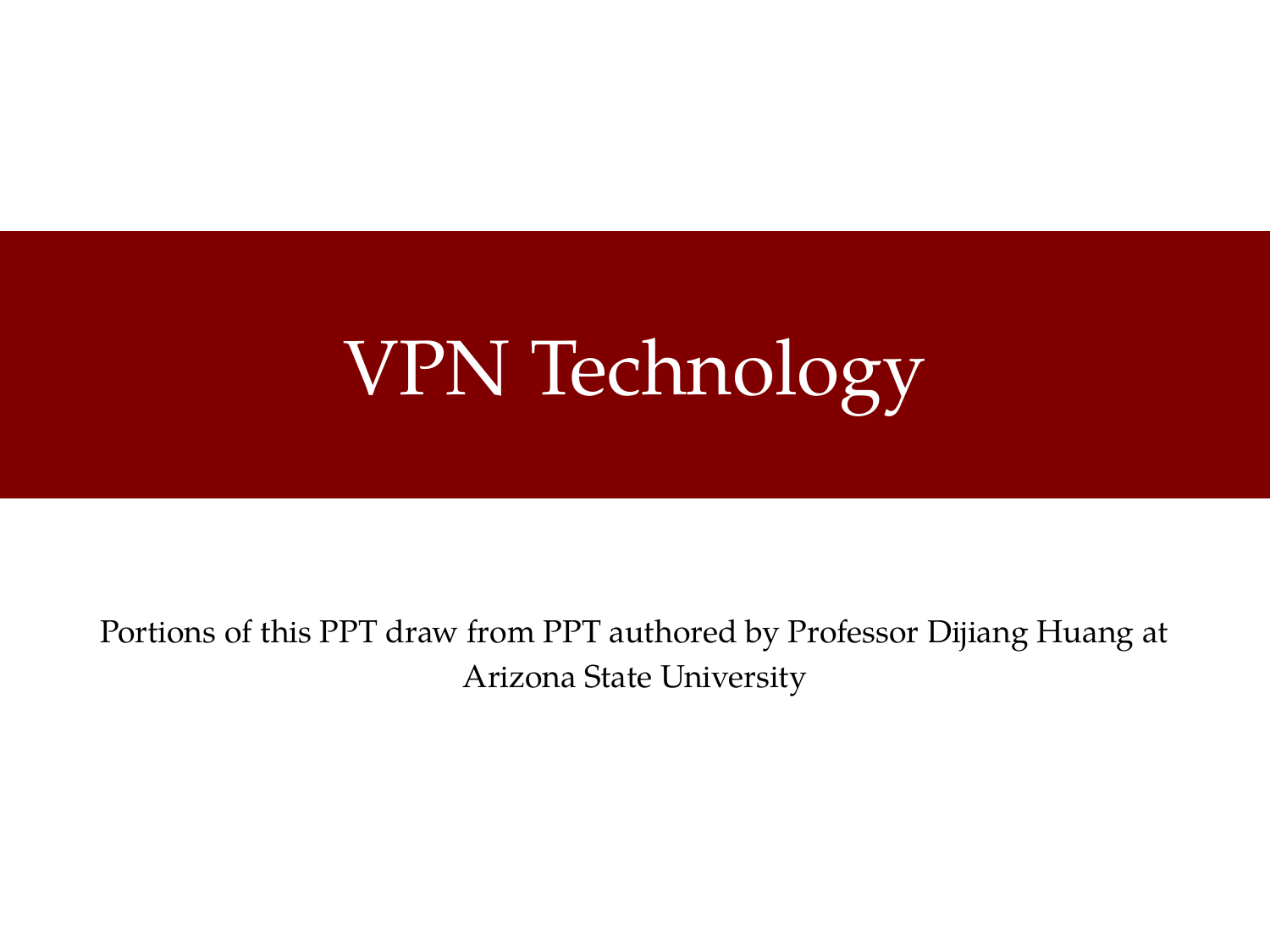

# VPN Technology

Portions of this PPT draw from PPT authored by Professor Dijiang Huang at
Arizona State University